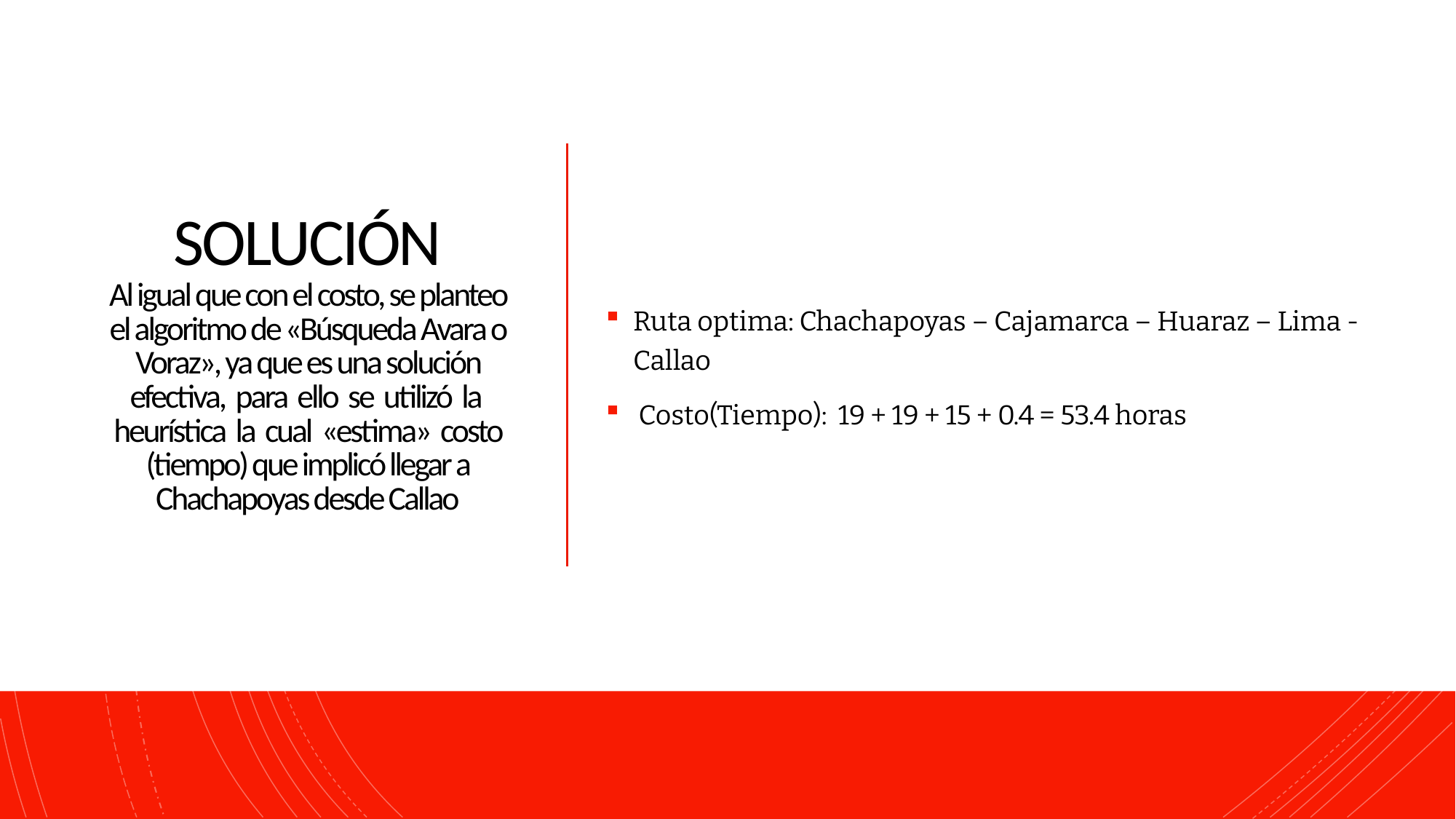

# SOLUCIÓN Al igual que con el costo, se planteo el algoritmo de «Búsqueda Avara o Voraz», ya que es una solución efectiva,  para  ello  se  utilizó  la  heurística  la  cual  «estima»  costo (tiempo) que implicó llegar a Chachapoyas desde Callao
Ruta optima: Chachapoyas – Cajamarca – Huaraz – Lima - Callao
 Costo(Tiempo):  19 + 19 + 15 + 0.4 = 53.4 horas